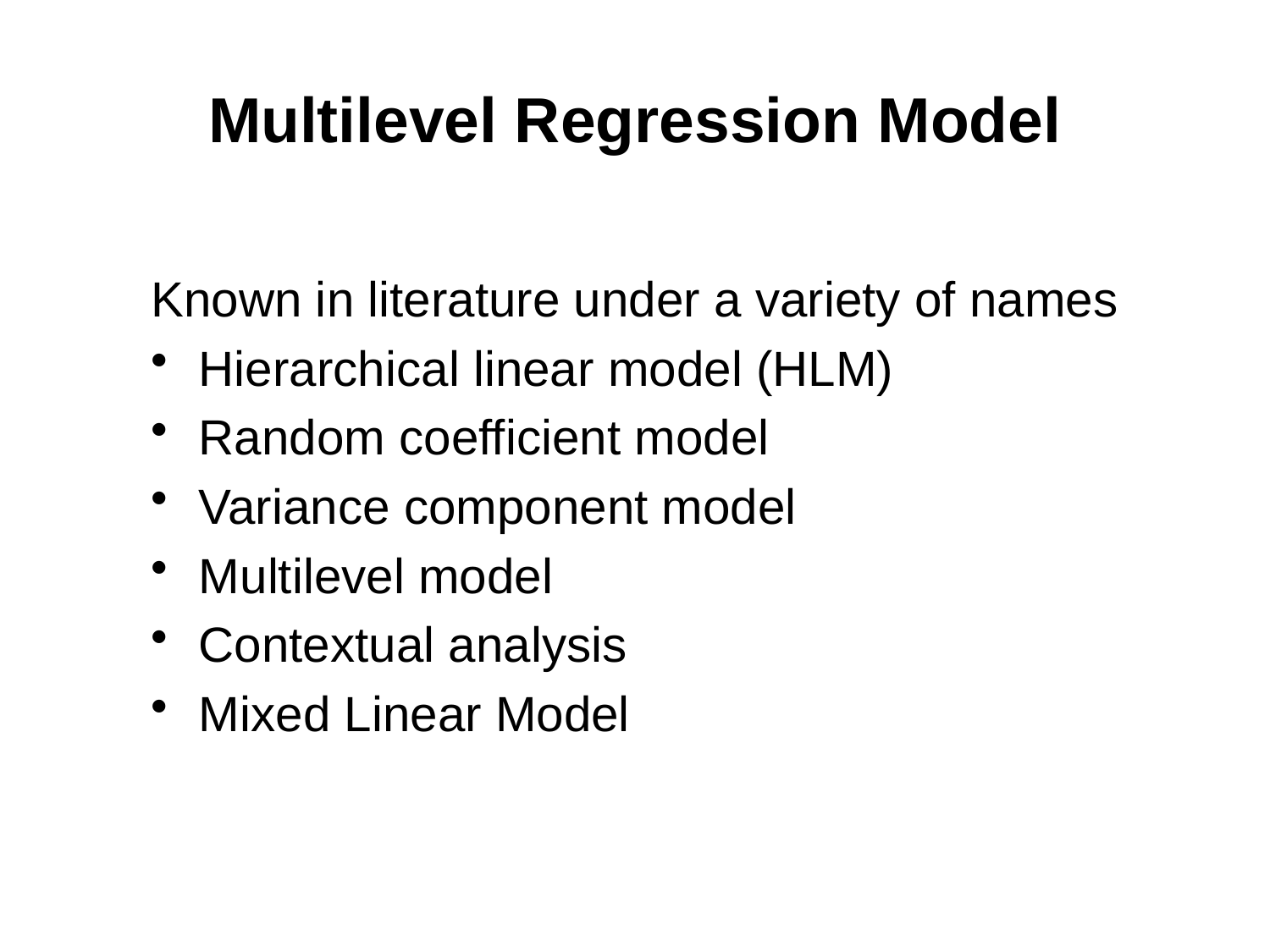

# Multilevel Regression Model
Known in literature under a variety of names
Hierarchical linear model (HLM)
Random coefficient model
Variance component model
Multilevel model
Contextual analysis
Mixed Linear Model